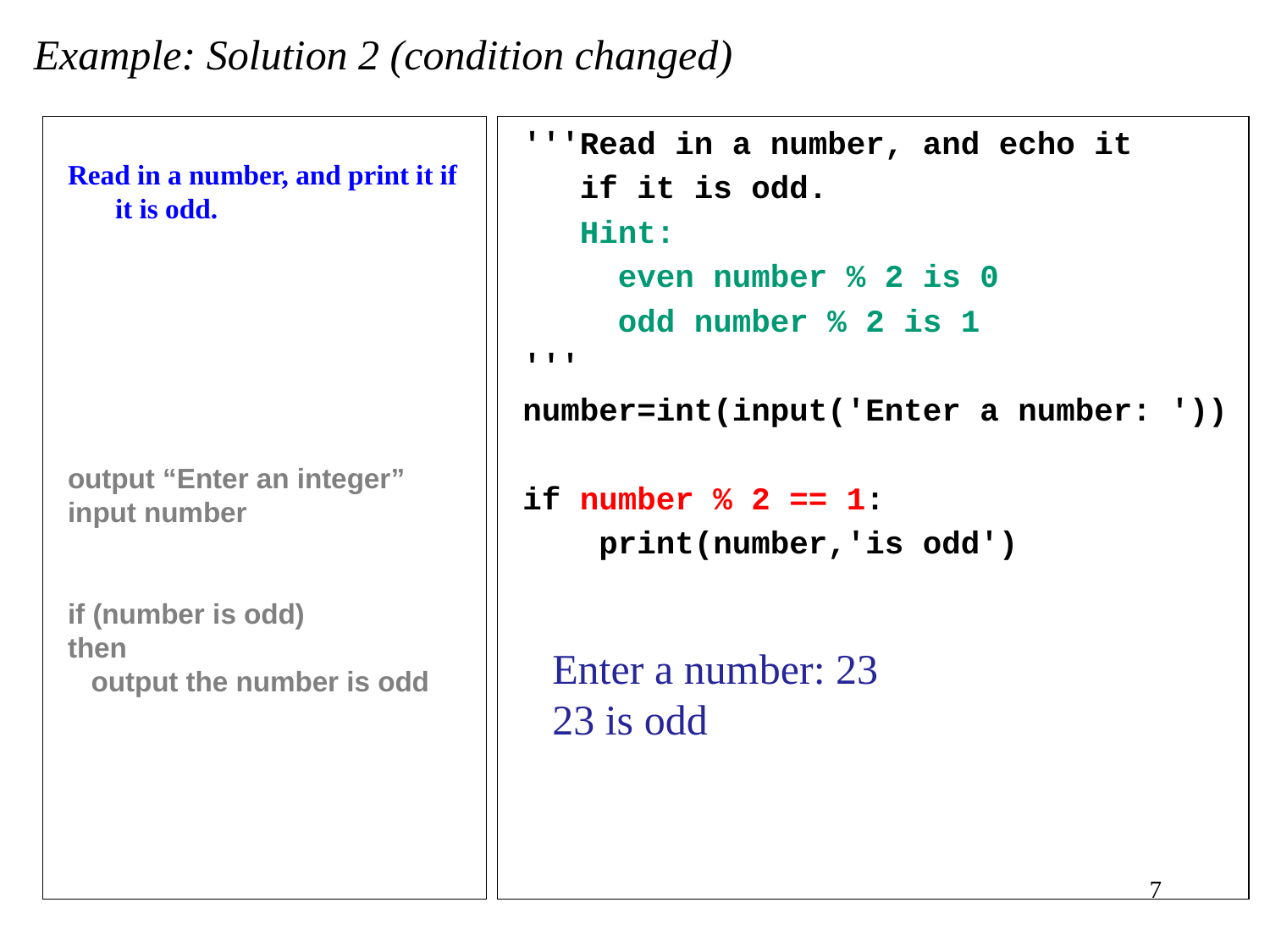

Example: Solution 2 (condition changed)

Read in a number, and print it if it is odd.

output “Enter an integer”
input number

if (number is odd)
then
   output the number is odd

'''Read in a number, and echo it
   if it is odd.
   Hint:
     even number % 2 is 0
     odd number % 2 is 1
'''
number=int(input('Enter a number: '))

if number % 2 == 1:
    print(number,'is odd')

Enter a number: 23
23 is odd
7